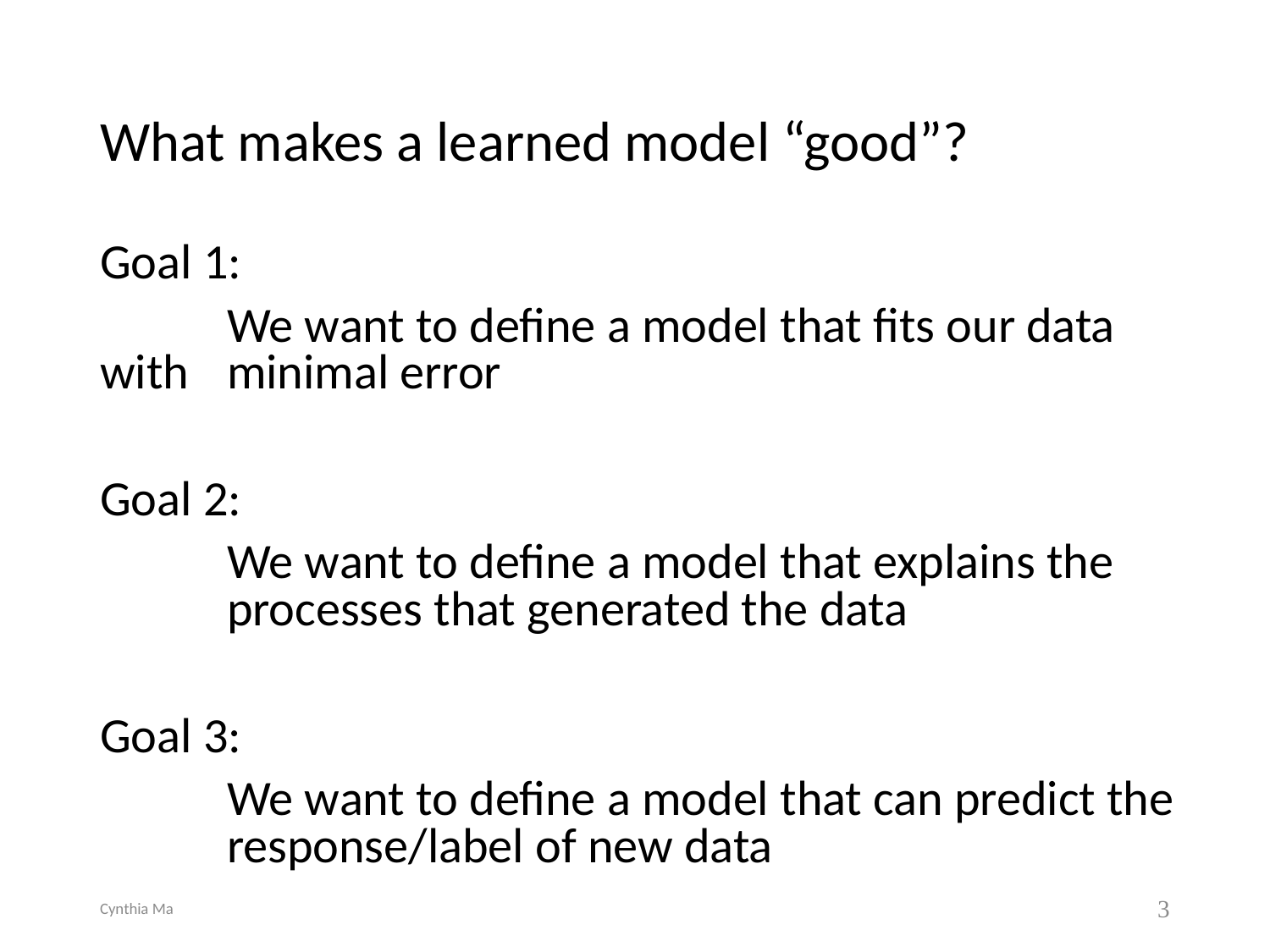

# What makes a learned model “good”?
Goal 1:
	We want to define a model that fits our data with 	minimal error

Goal 2:
	We want to define a model that explains the 	processes that generated the data

Goal 3:
	We want to define a model that can predict the 	response/label of new data
Cynthia Ma
3